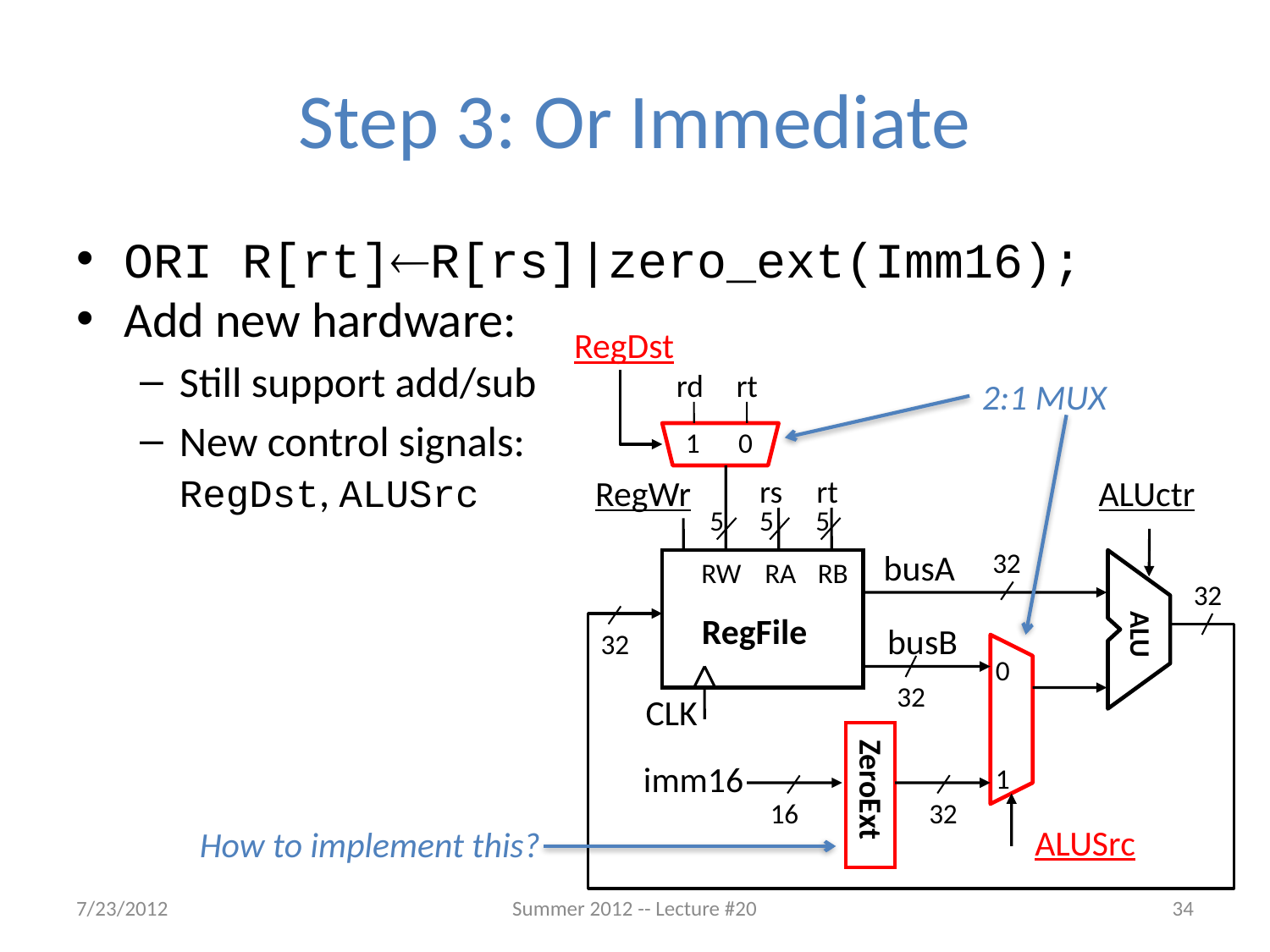

# Step 3: Or Immediate
ORI R[rt]←R[rs]|zero_ext(Imm16);
Add new hardware:
Still support add/sub
New control signals:
RegDst, ALUSrc
RegDst
rd
rt

1
0

RegWr

rs
rt
ALUctr
5
5
5

busA
32
RW
RA
RB

ALU
32

RegFile

busB

32

0

32
CLK

imm16
1
ZeroExt

16
32

ALUSrc
2:1 MUX
How to implement this?
7/23/2012
Summer 2012 -- Lecture #20
34